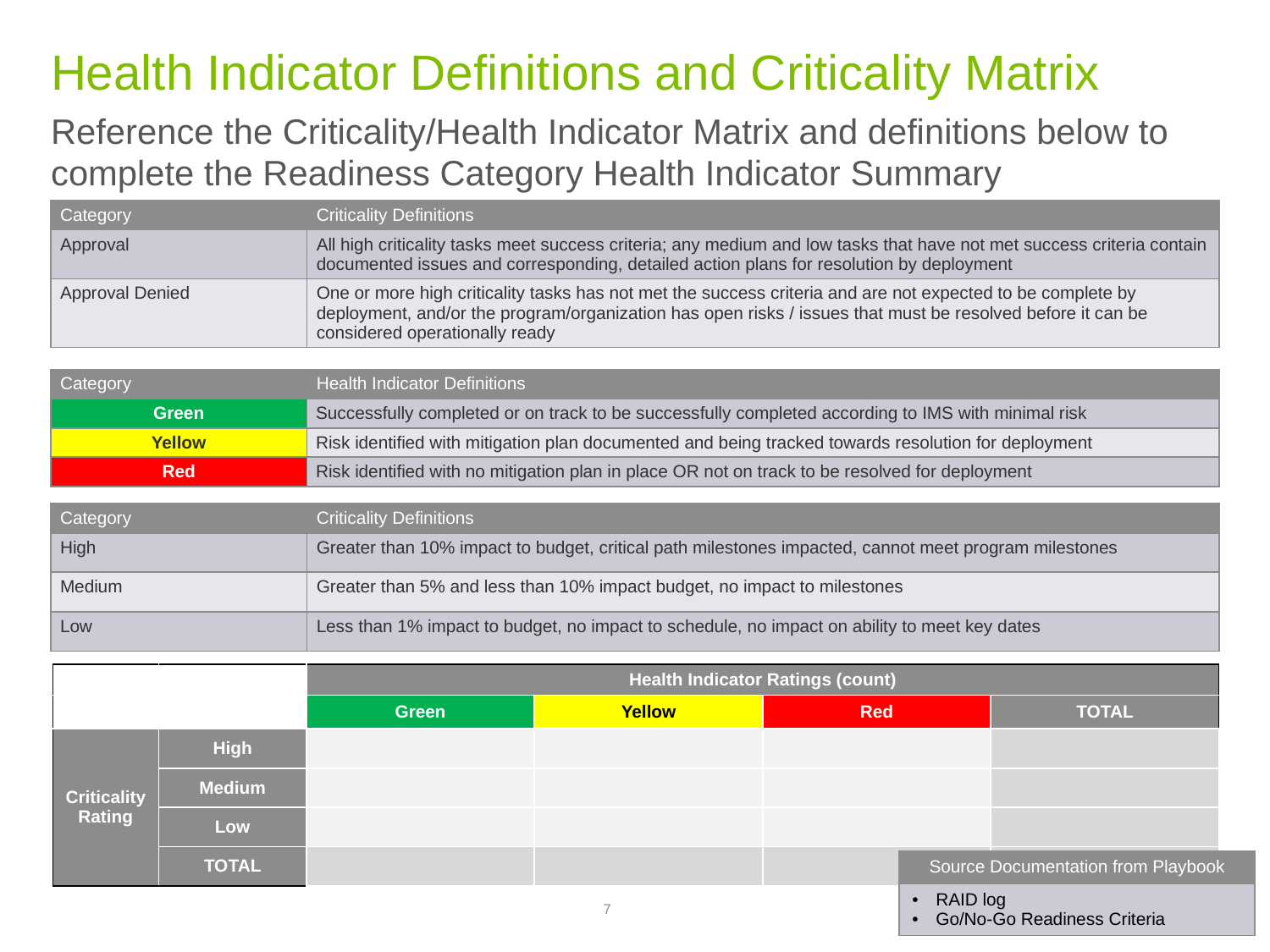

# Health Indicator Definitions and Criticality Matrix
Reference the Criticality/Health Indicator Matrix and definitions below to complete the Readiness Category Health Indicator Summary
| Category | Criticality Definitions |
| --- | --- |
| Approval | All high criticality tasks meet success criteria; any medium and low tasks that have not met success criteria contain documented issues and corresponding, detailed action plans for resolution by deployment |
| Approval Denied | One or more high criticality tasks has not met the success criteria and are not expected to be complete by deployment, and/or the program/organization has open risks / issues that must be resolved before it can be considered operationally ready |
| Category | Health Indicator Definitions |
| --- | --- |
| Green | Successfully completed or on track to be successfully completed according to IMS with minimal risk |
| Yellow | Risk identified with mitigation plan documented and being tracked towards resolution for deployment |
| Red | Risk identified with no mitigation plan in place OR not on track to be resolved for deployment |
| Category | Criticality Definitions |
| --- | --- |
| High | Greater than 10% impact to budget, critical path milestones impacted, cannot meet program milestones |
| Medium | Greater than 5% and less than 10% impact budget, no impact to milestones |
| Low | Less than 1% impact to budget, no impact to schedule, no impact on ability to meet key dates |
|  |  | Health Indicator Ratings (count) |  |  |  |
| --- | --- | --- | --- | --- | --- |
|  |  | Green | Yellow | Red | TOTAL |
| Criticality Rating | High |  |  |  |  |
|  | Medium |  |  |  |  |
|  | Low |  |  |  |  |
|  | TOTAL |  |  |  |  |
| Source Documentation from Playbook |
| --- |
| RAID log Go/No-Go Readiness Criteria |